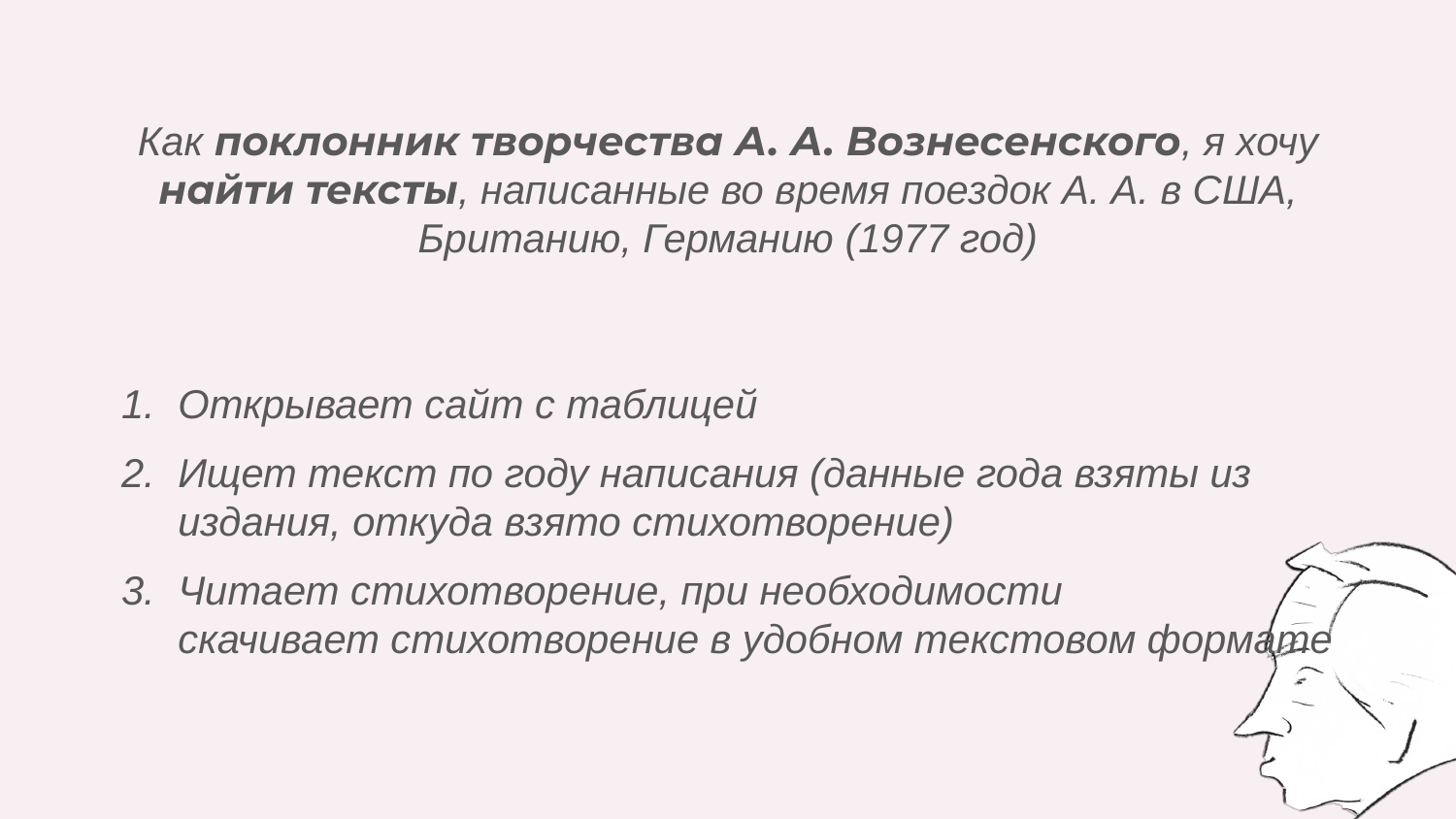

Как поклонник творчества А. А. Вознесенского, я хочу найти тексты, написанные во время поездок А. А. в США, Британию, Германию (1977 год)

Открывает сайт с таблицей
Ищет текст по году написания (данные года взяты из издания, откуда взято стихотворение)
Читает стихотворение, при необходимости
скачивает стихотворение в удобном текстовом формате